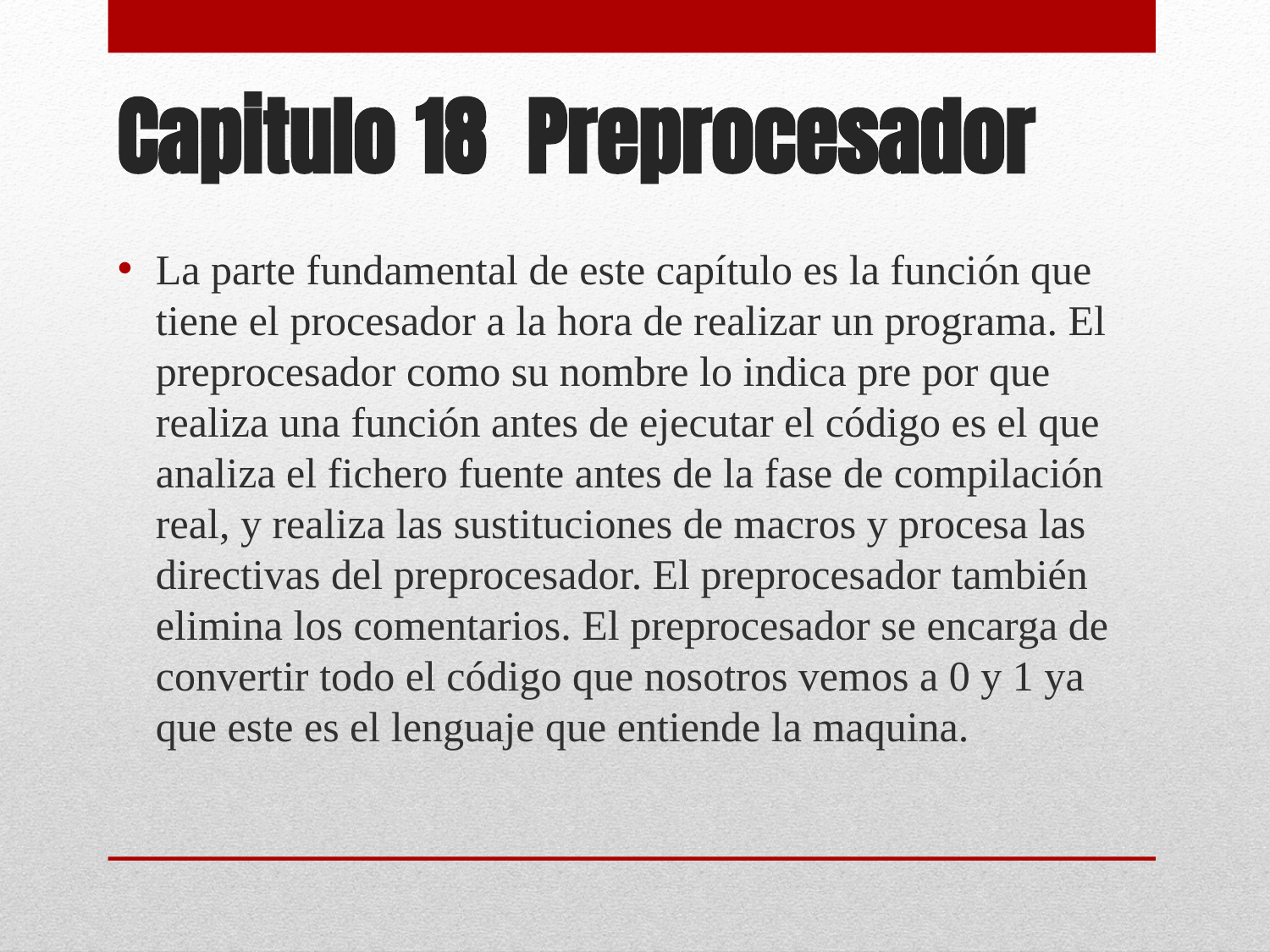

# Capitulo 18  Preprocesador
La parte fundamental de este capítulo es la función que tiene el procesador a la hora de realizar un programa. El preprocesador como su nombre lo indica pre por que realiza una función antes de ejecutar el código es el que analiza el fichero fuente antes de la fase de compilación real, y realiza las sustituciones de macros y procesa las directivas del preprocesador. El preprocesador también elimina los comentarios. El preprocesador se encarga de convertir todo el código que nosotros vemos a 0 y 1 ya que este es el lenguaje que entiende la maquina.